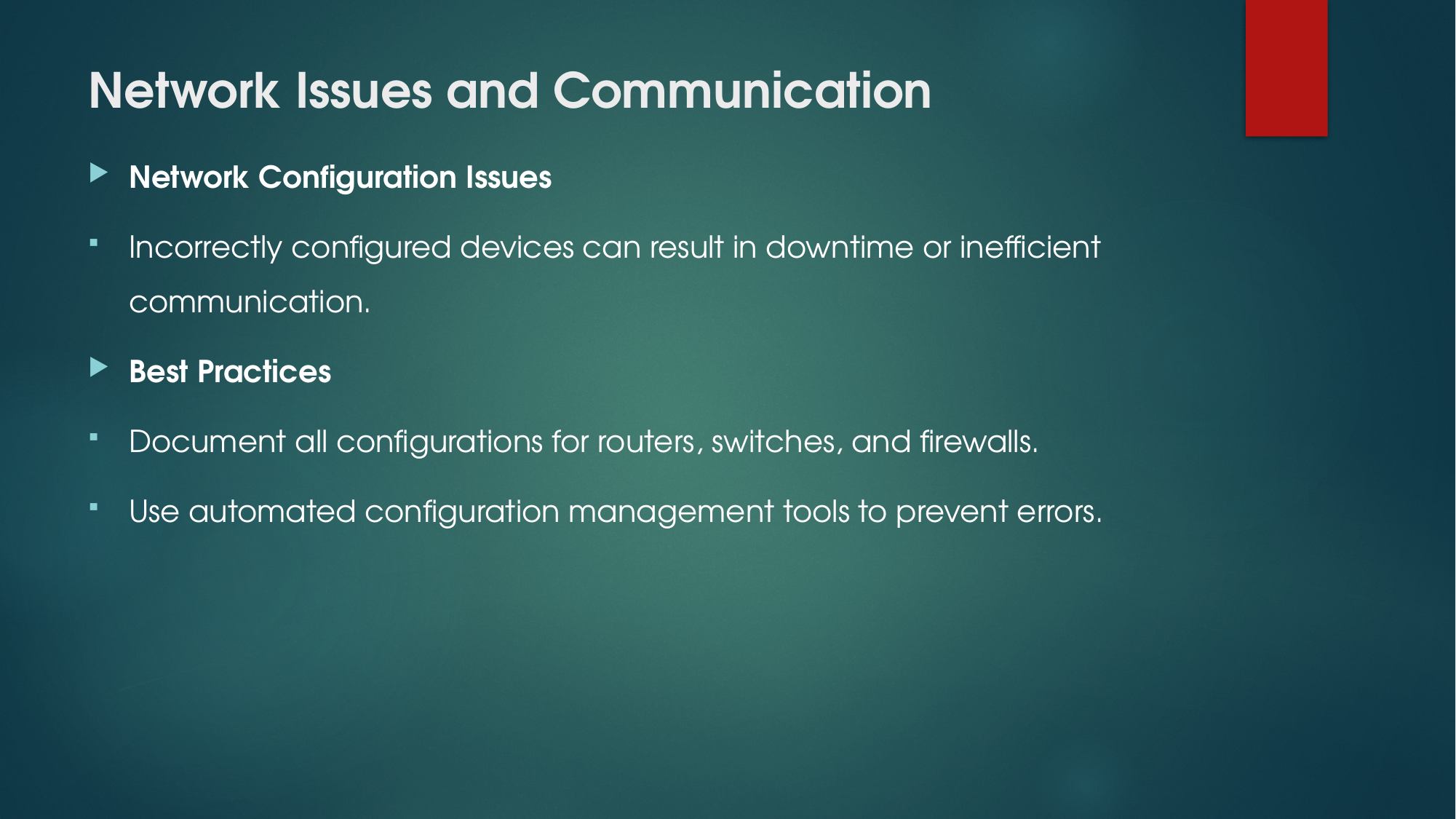

# Network Issues and Communication
Network Configuration Issues
Incorrectly configured devices can result in downtime or inefficient communication.
Best Practices
Document all configurations for routers, switches, and firewalls.
Use automated configuration management tools to prevent errors.